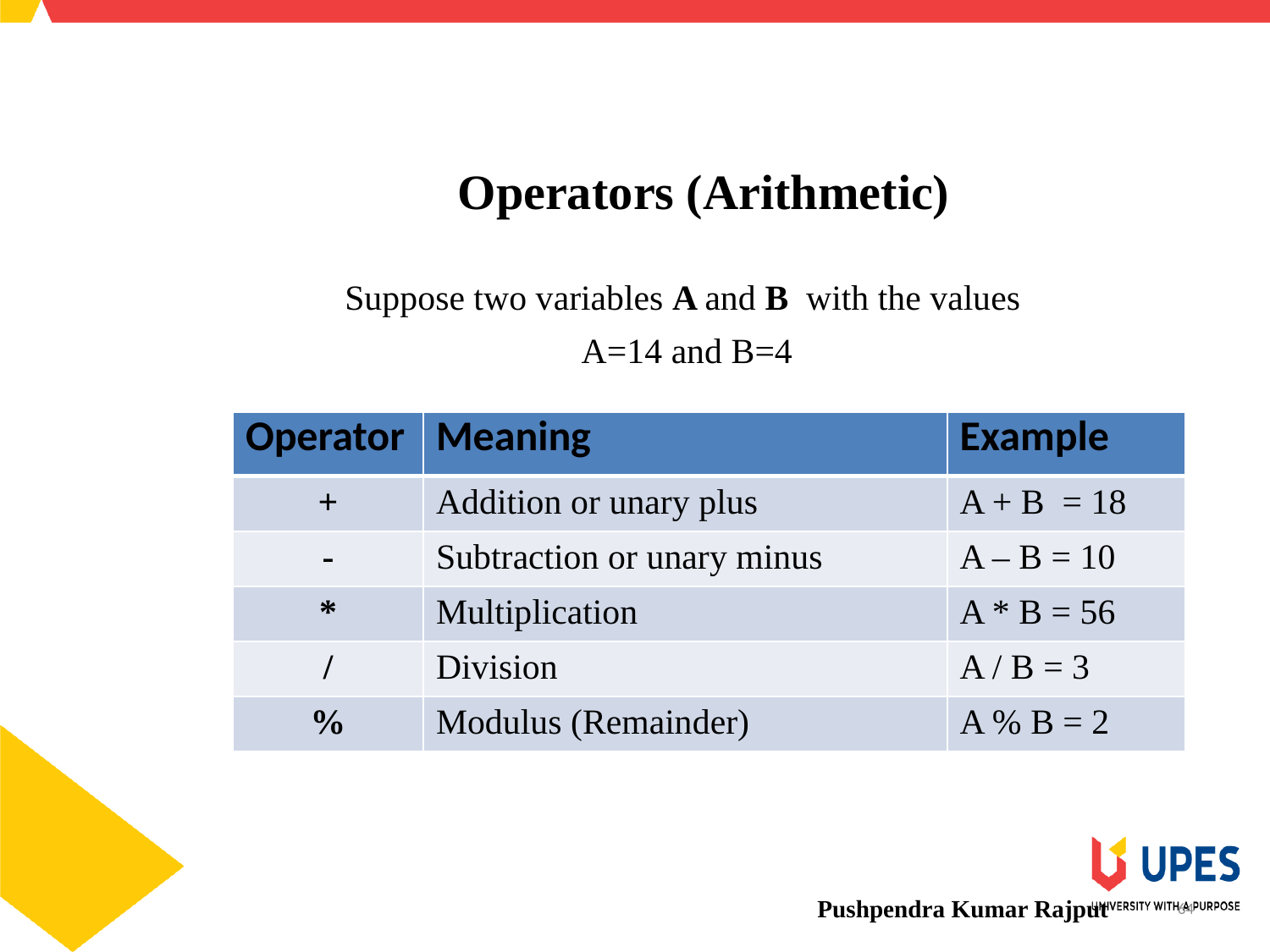

SCHOOL OF ENGINEERING & TECHNOLOGY
DEPARTMENT OF COMPUTER SCIENCE AND ENGINEERING
Operators (Arithmetic)

Suppose two variables A and B  with the values
 A=14 and B=4
| Operator | Meaning | Example |
| --- | --- | --- |
| + | Addition or unary plus | A + B = 18 |
| - | Subtraction or unary minus | A – B = 10 |
| \* | Multiplication | A \* B = 56 |
| / | Division | A / B = 3 |
| % | Modulus (Remainder) | A % B = 2 |
Pushpendra Kumar Rajput
64